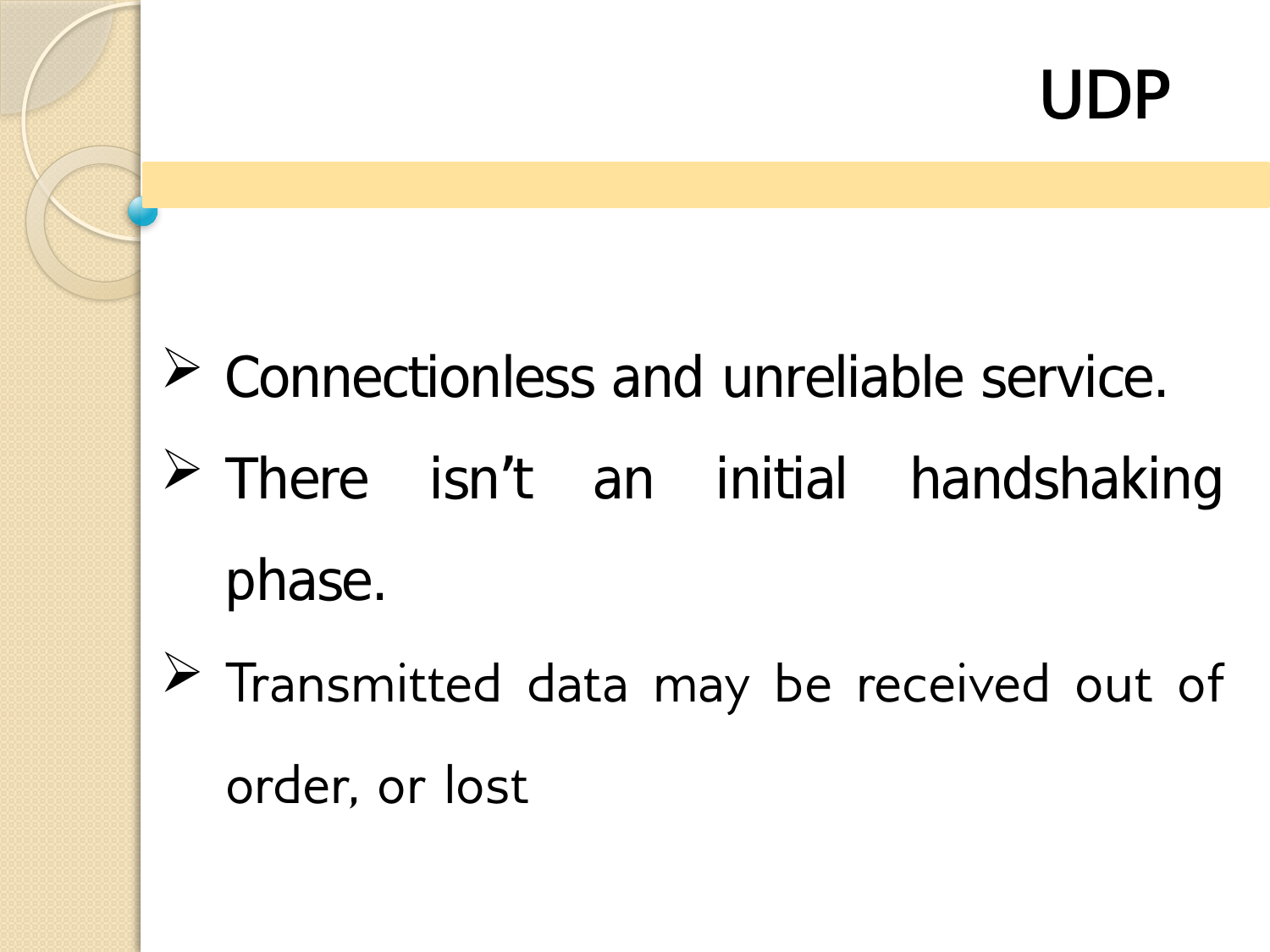

UDP

Connectionless and unreliable service.
There isn’t an initial handshaking phase.
Transmitted data may be received out of order, or lost